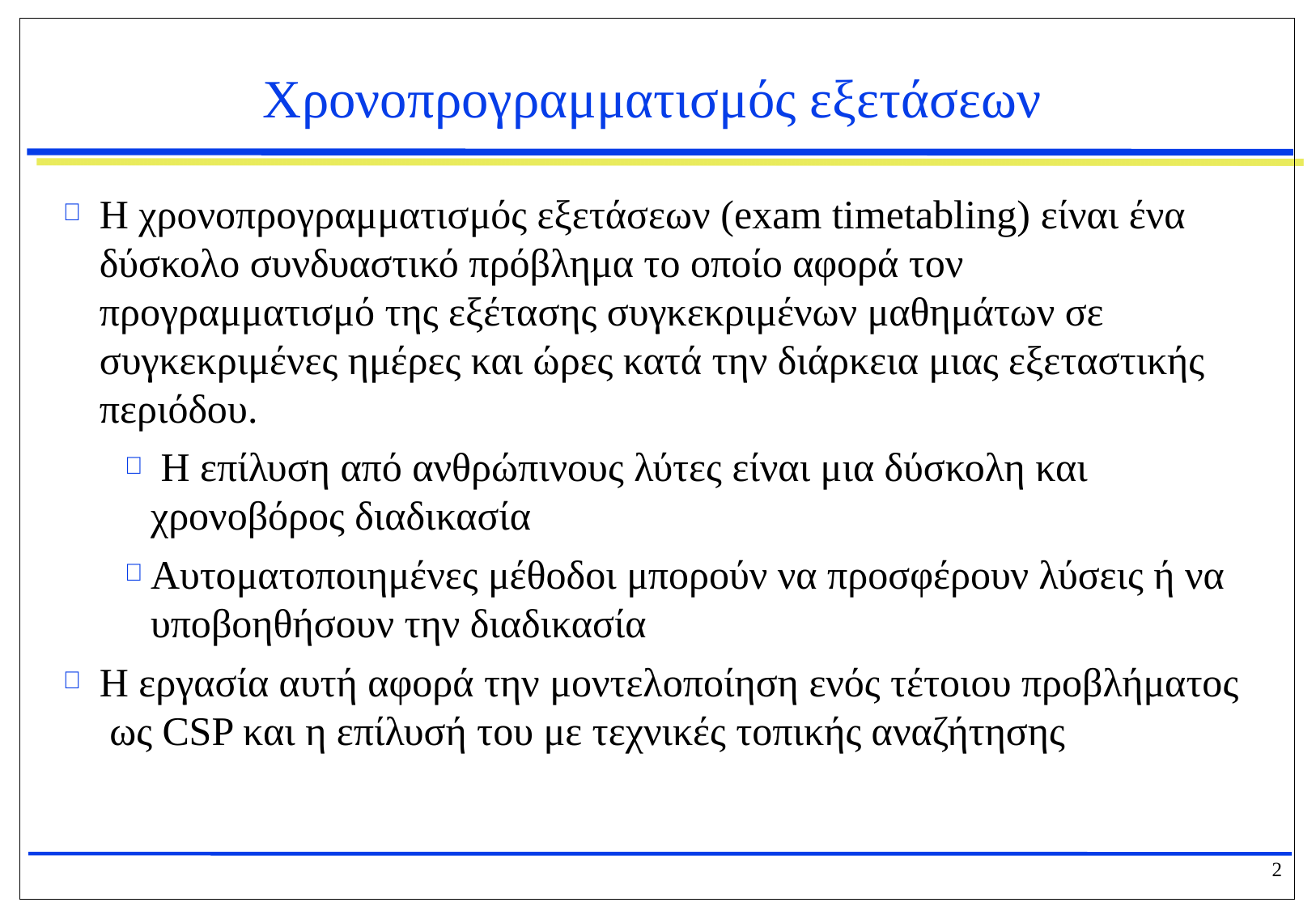

# Χρονοπρογραμματισμός εξετάσεων
Η χρονοπρογραμματισμός εξετάσεων (exam timetabling) είναι ένα δύσκολο συνδυαστικό πρόβλημα το οποίο αφορά τον προγραμματισμό της εξέτασης συγκεκριμένων μαθημάτων σε συγκεκριμένες ημέρες και ώρες κατά την διάρκεια μιας εξεταστικής περιόδου.
 Η επίλυση από ανθρώπινους λύτες είναι μια δύσκολη και χρονοβόρος διαδικασία
Αυτοματοποιημένες μέθοδοι μπορούν να προσφέρουν λύσεις ή να υποβοηθήσουν την διαδικασία
Η εργασία αυτή αφορά την μοντελοποίηση ενός τέτοιου προβλήματος  ως CSP και η επίλυσή του με τεχνικές τοπικής αναζήτησης